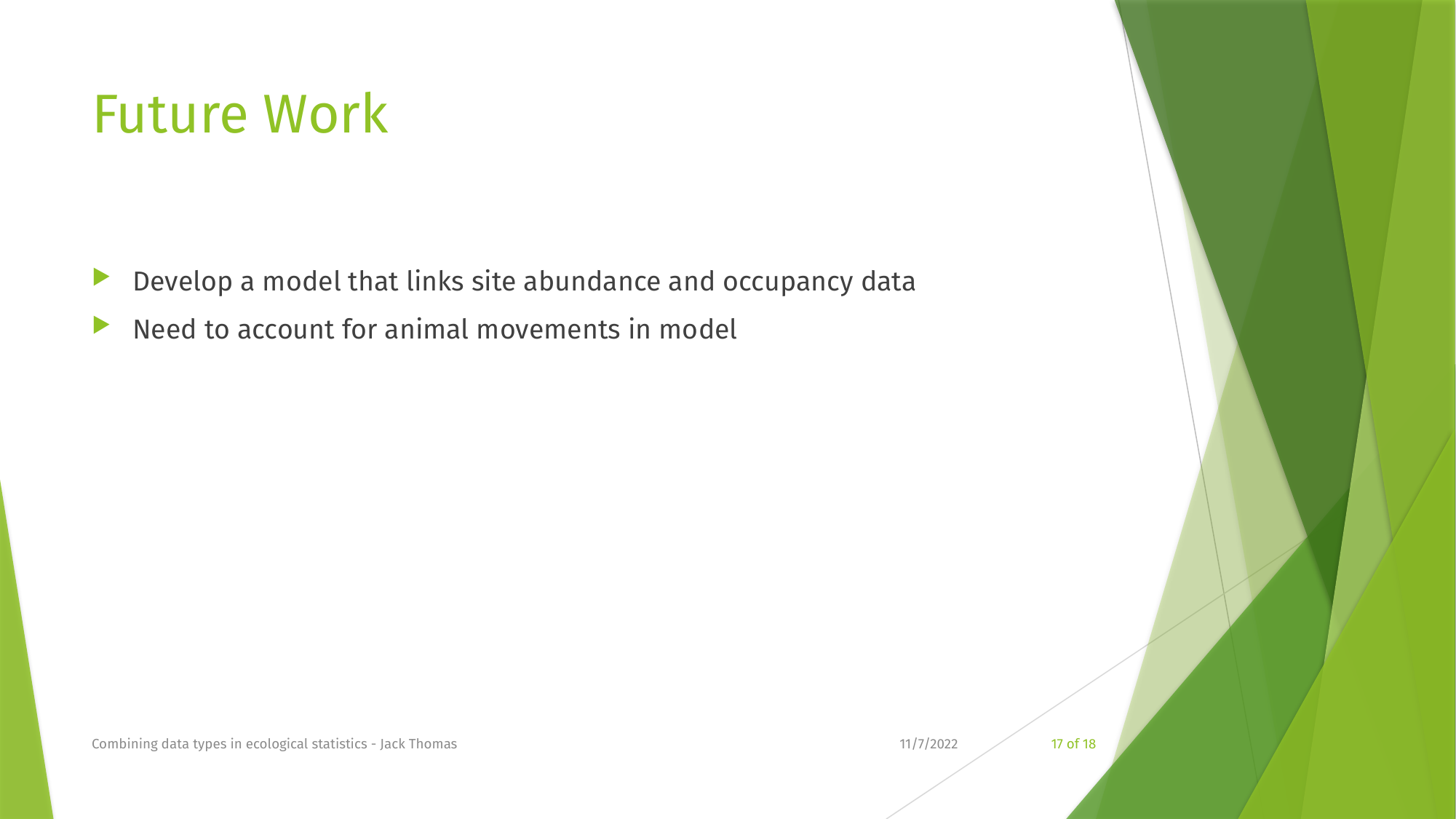

# Future Work
Develop a model that links site abundance and occupancy data
Need to account for animal movements in model
Combining data types in ecological statistics - Jack Thomas
11/7/2022
17 of 18